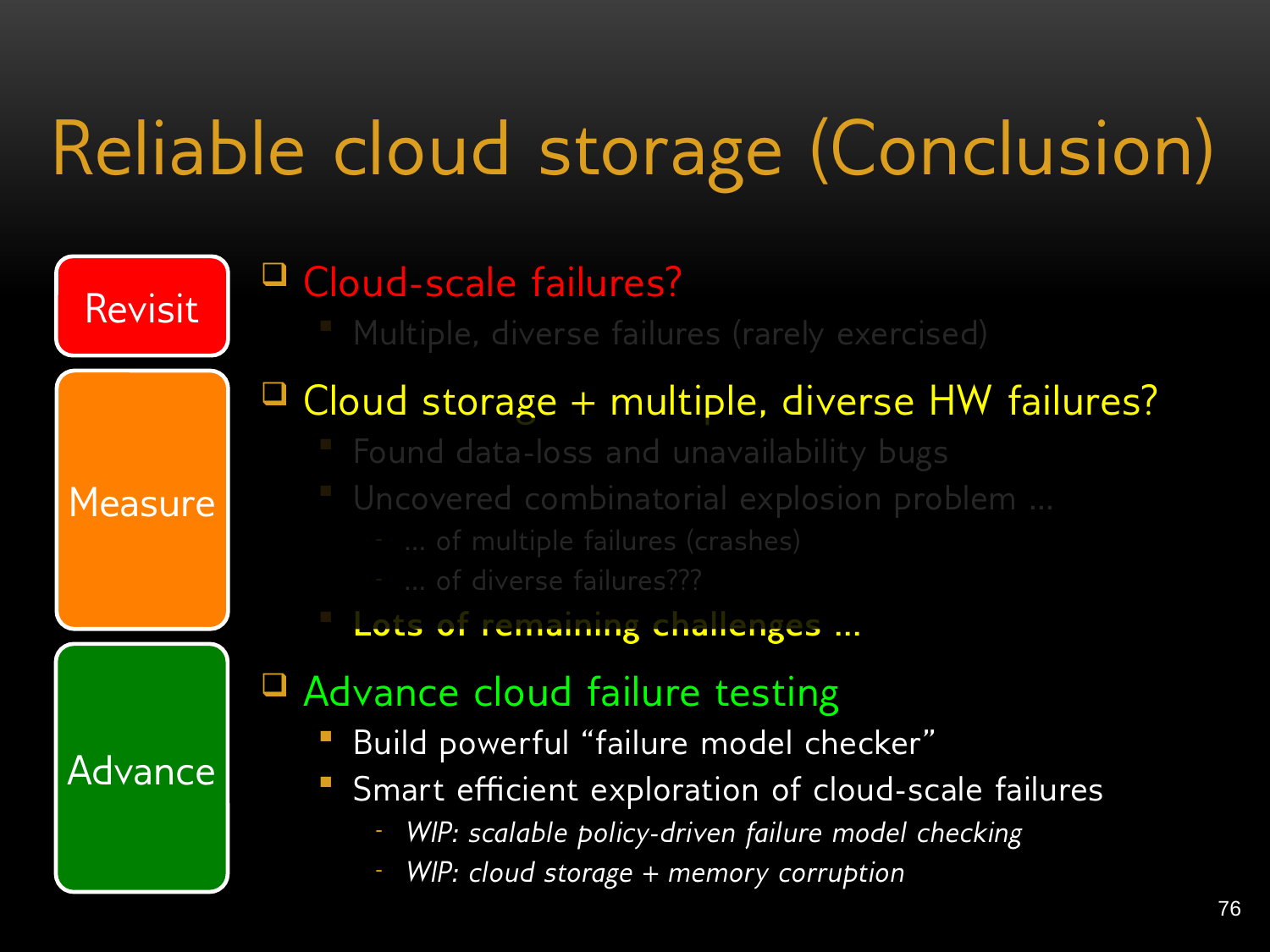

# Reliable cloud storage (Conclusion)
Cloud-scale failures?
Multiple, diverse failures (rarely exercised)
Cloud storage + multiple, diverse HW failures?
Found data-loss and unavailability bugs
Uncovered combinatorial explosion problem ...
... of multiple failures (crashes)
... of diverse failures???
Lots of remaining challenges ...
Advance cloud failure testing
Build powerful “failure model checker”
Smart efficient exploration of cloud-scale failures
WIP: scalable policy-driven failure model checking
WIP: cloud storage + memory corruption
Revisit

Measure

Advance
76